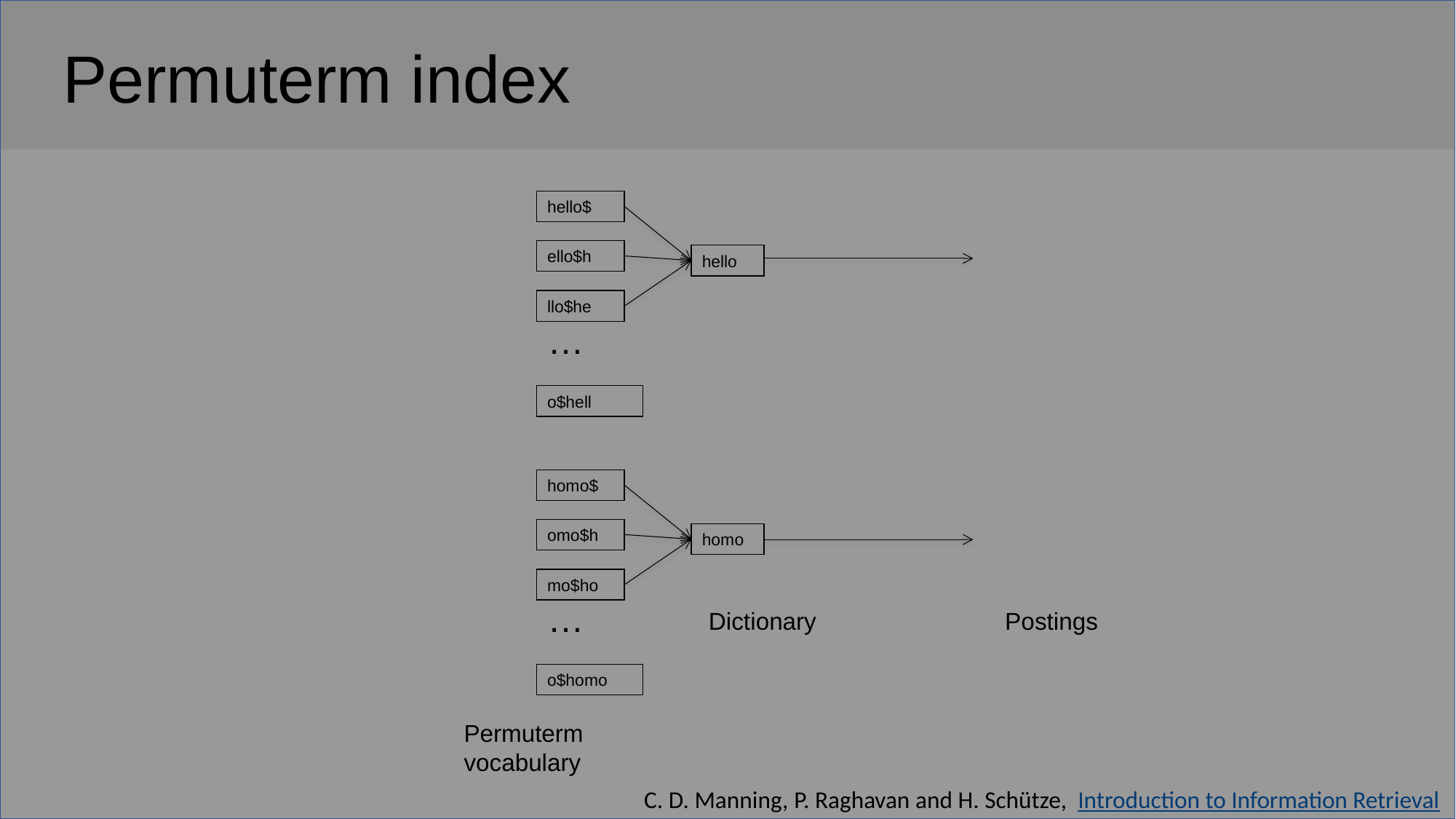

# Permuterm index
hello$
ello$h
hello
llo$he
…
o$hell
homo$
omo$h
homo
mo$ho
…
Dictionary
Postings
o$homo
Permuterm
vocabulary
C. D. Manning, P. Raghavan and H. Schütze,  Introduction to Information Retrieval